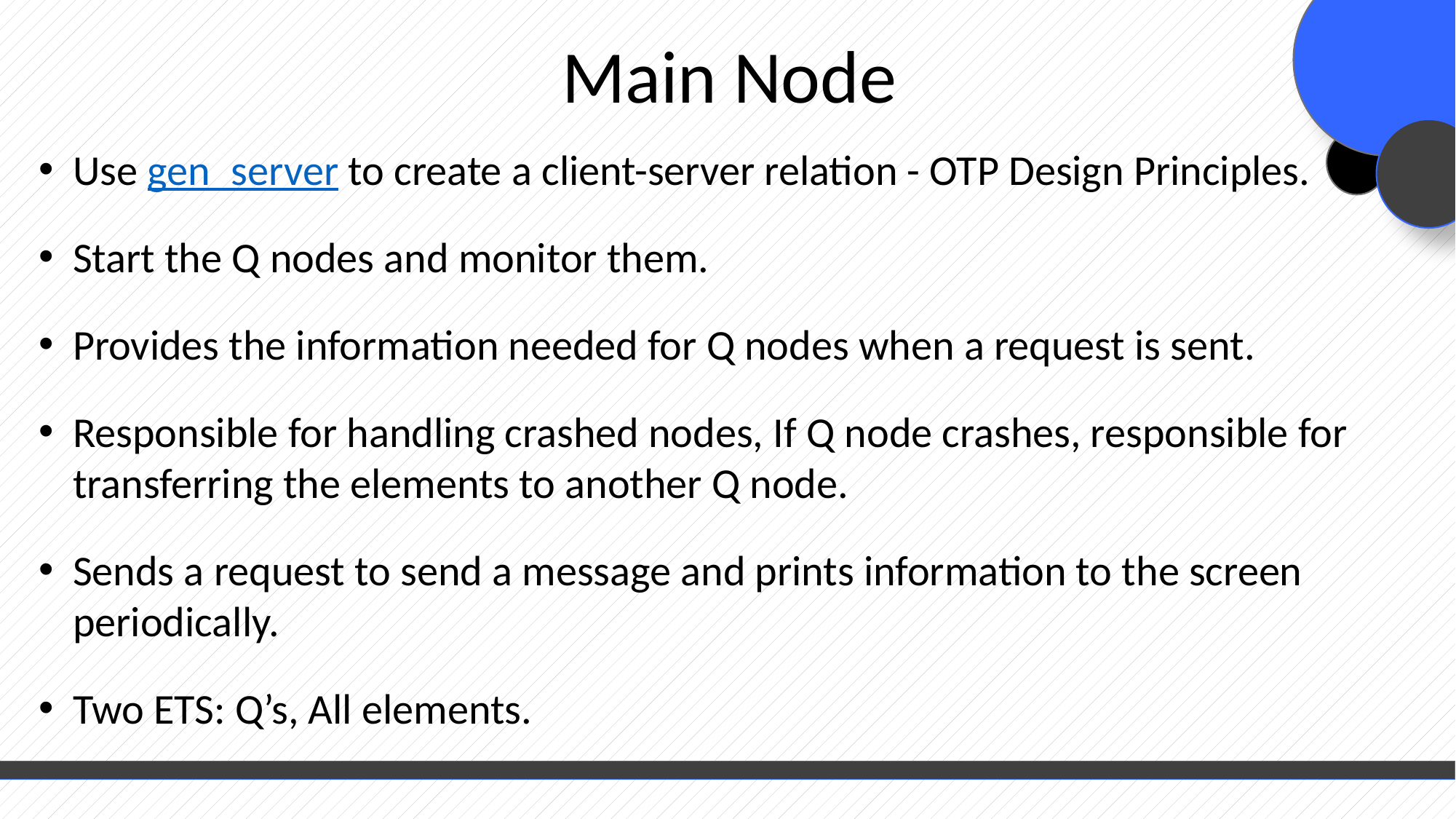

Main Node
Use gen_server to create a client-server relation - OTP Design Principles.

Start the Q nodes and monitor them.

Provides the information needed for Q nodes when a request is sent.

Responsible for handling crashed nodes, If Q node crashes, responsible for transferring the elements to another Q node.

Sends a request to send a message and prints information to the screen periodically.

Two ETS: Q’s, All elements.